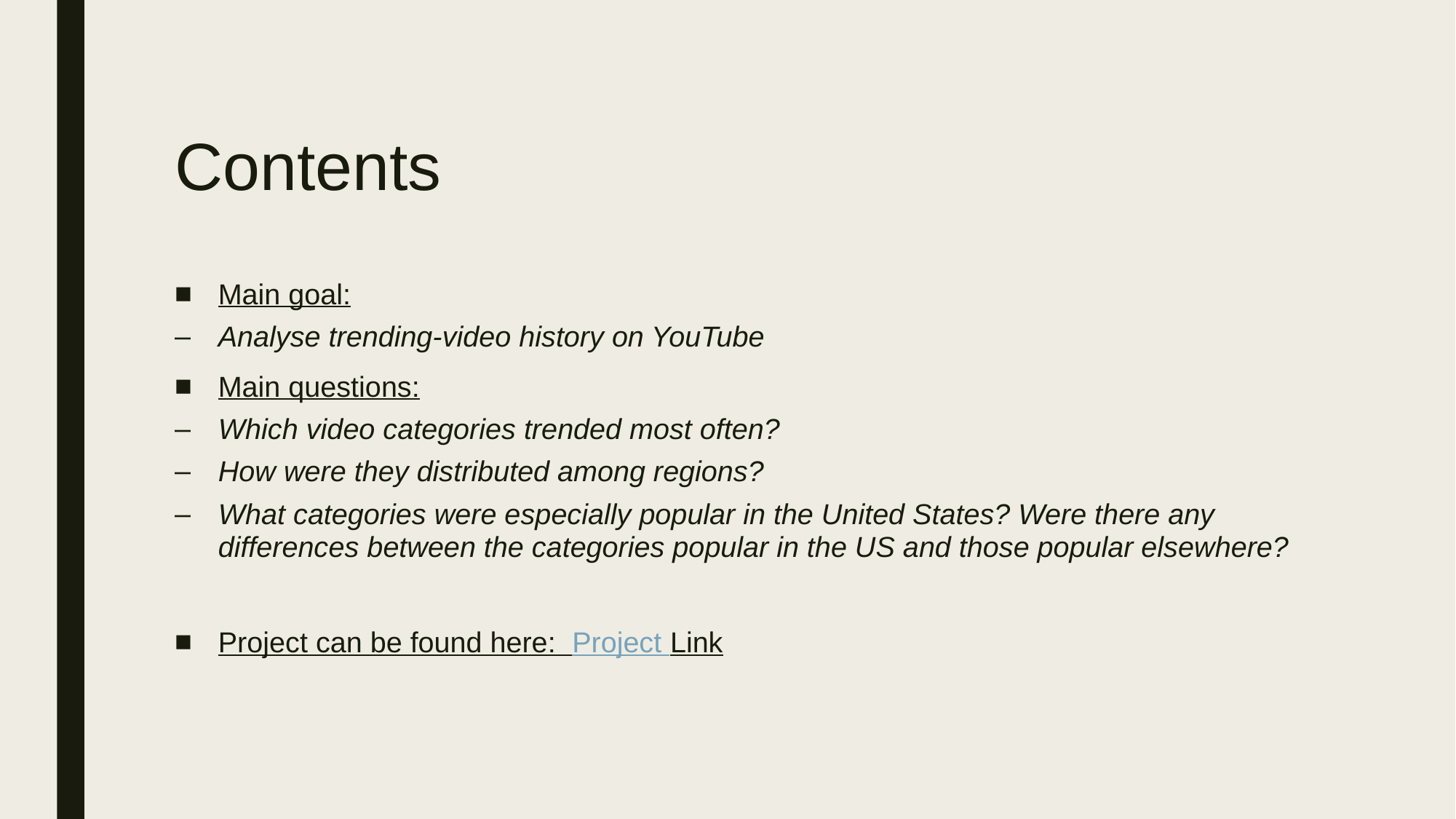

# Contents
Main goal:
Analyse trending-video history on YouTube
Main questions:
Which video categories trended most often?
How were they distributed among regions?
What categories were especially popular in the United States? Were there any differences between the categories popular in the US and those popular elsewhere?

Project can be found here:  Project Link